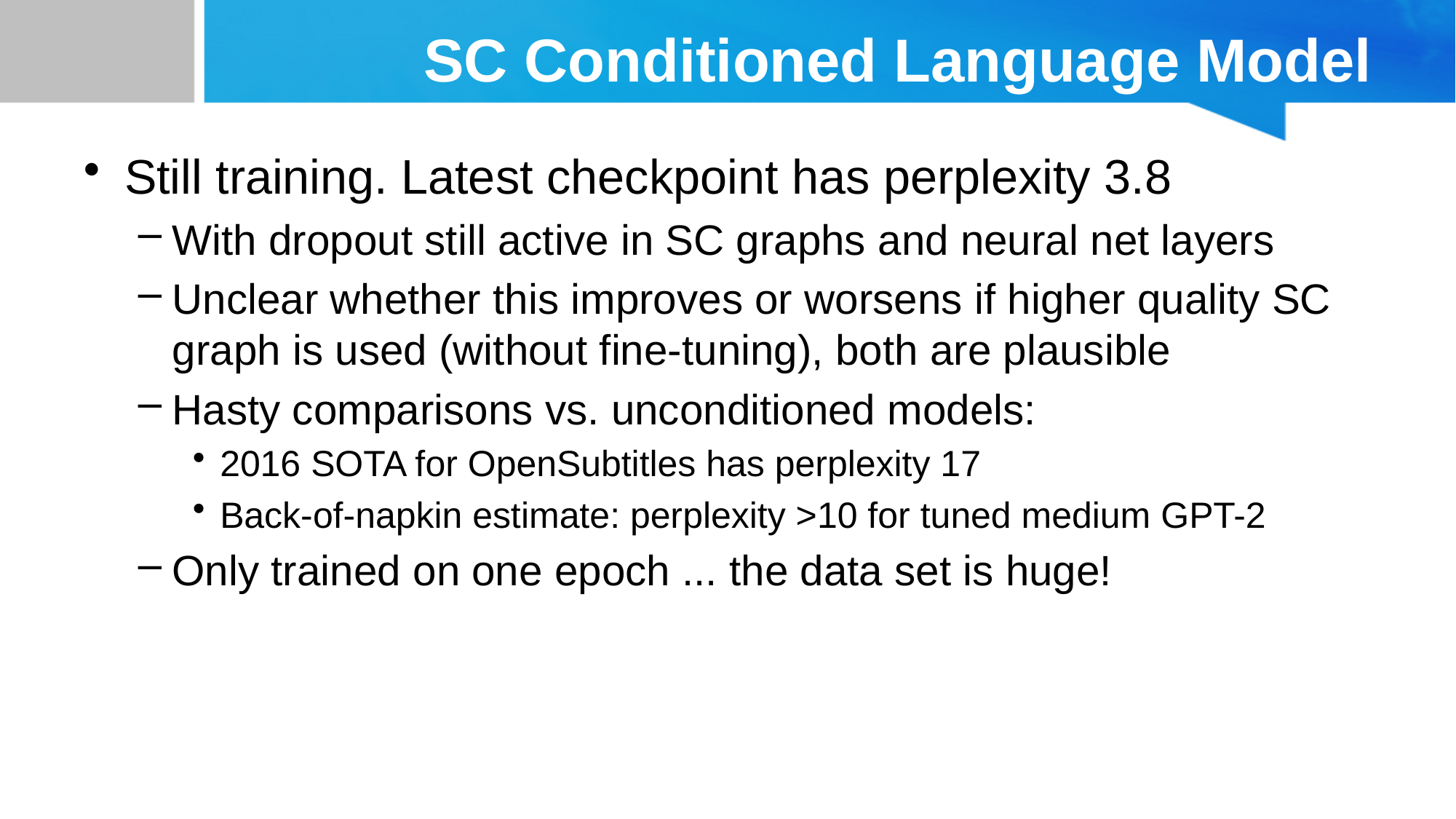

# SC Conditioned Language Model
Still training. Latest checkpoint has perplexity 3.8
With dropout still active in SC graphs and neural net layers
Unclear whether this improves or worsens if higher quality SC graph is used (without fine-tuning), both are plausible
Hasty comparisons vs. unconditioned models:
2016 SOTA for OpenSubtitles has perplexity 17
Back-of-napkin estimate: perplexity >10 for tuned medium GPT-2
Only trained on one epoch ... the data set is huge!